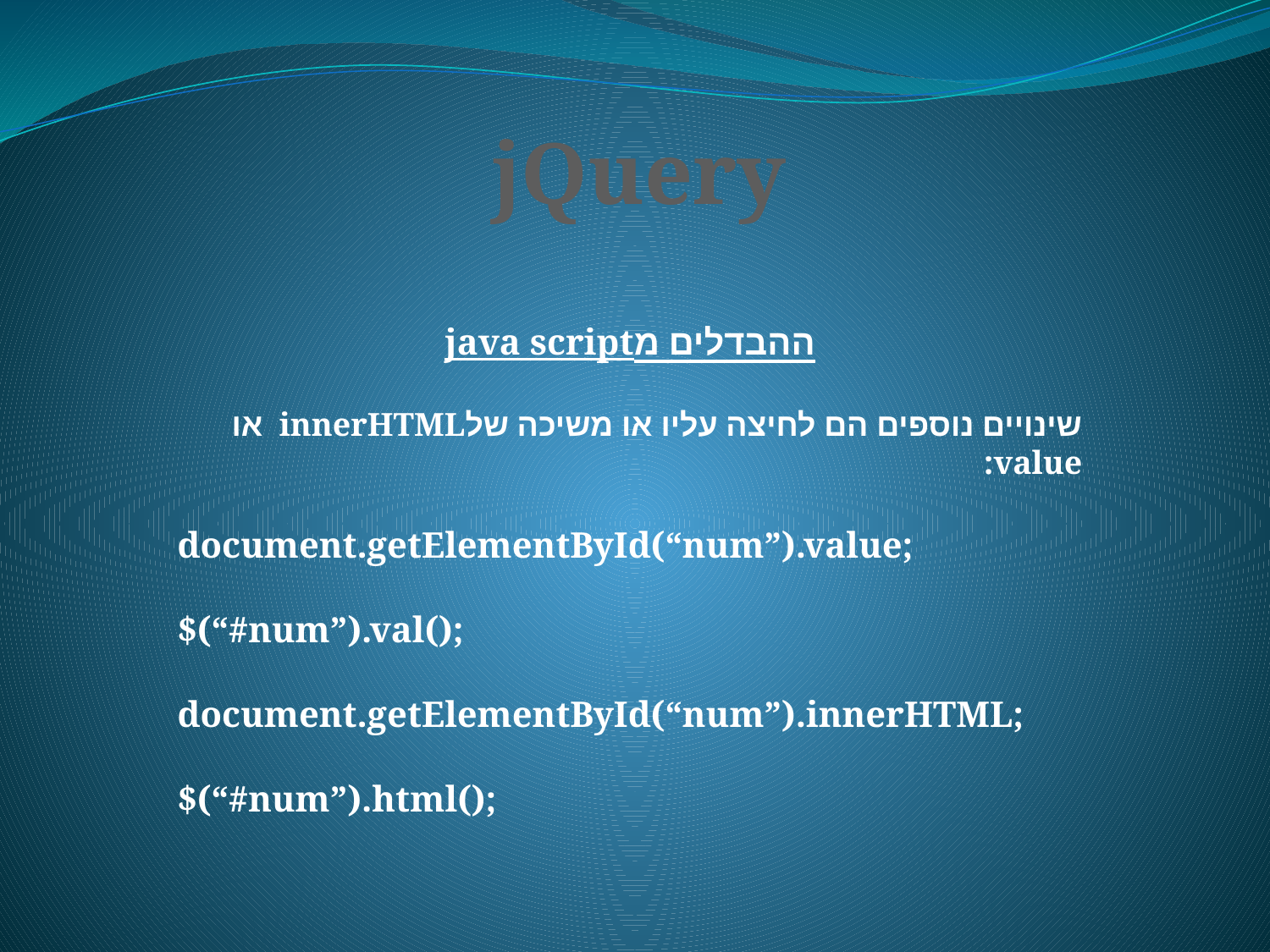

jQuery
ההבדלים מjava script

שינויים נוספים הם לחיצה עליו או משיכה שלinnerHTML  או value:

document.getElementById(“num”).value;

$(“#num”).val();

document.getElementById(“num”).innerHTML;

$(“#num”).html();